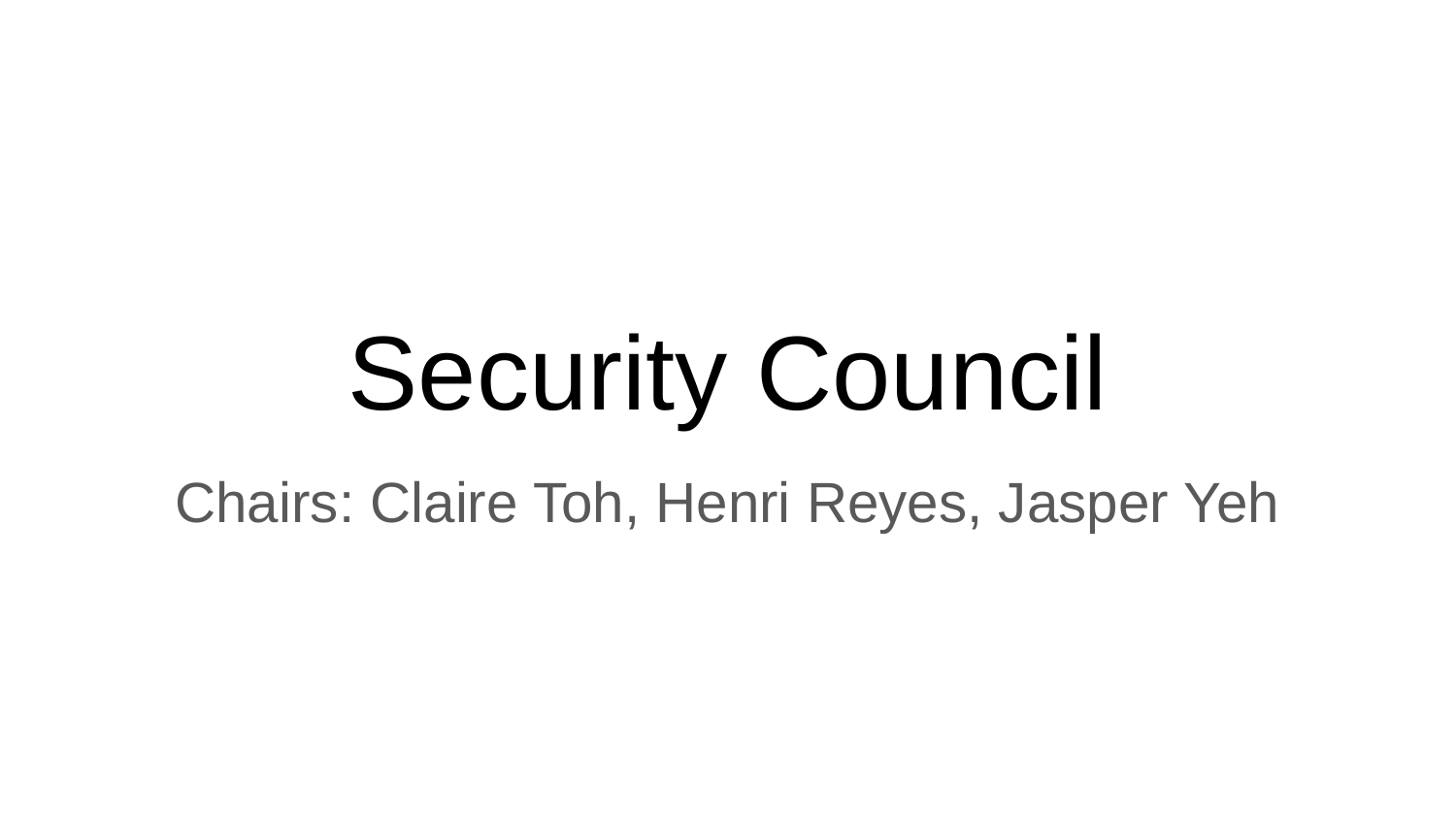

# Security Council
Chairs: Claire Toh, Henri Reyes, Jasper Yeh